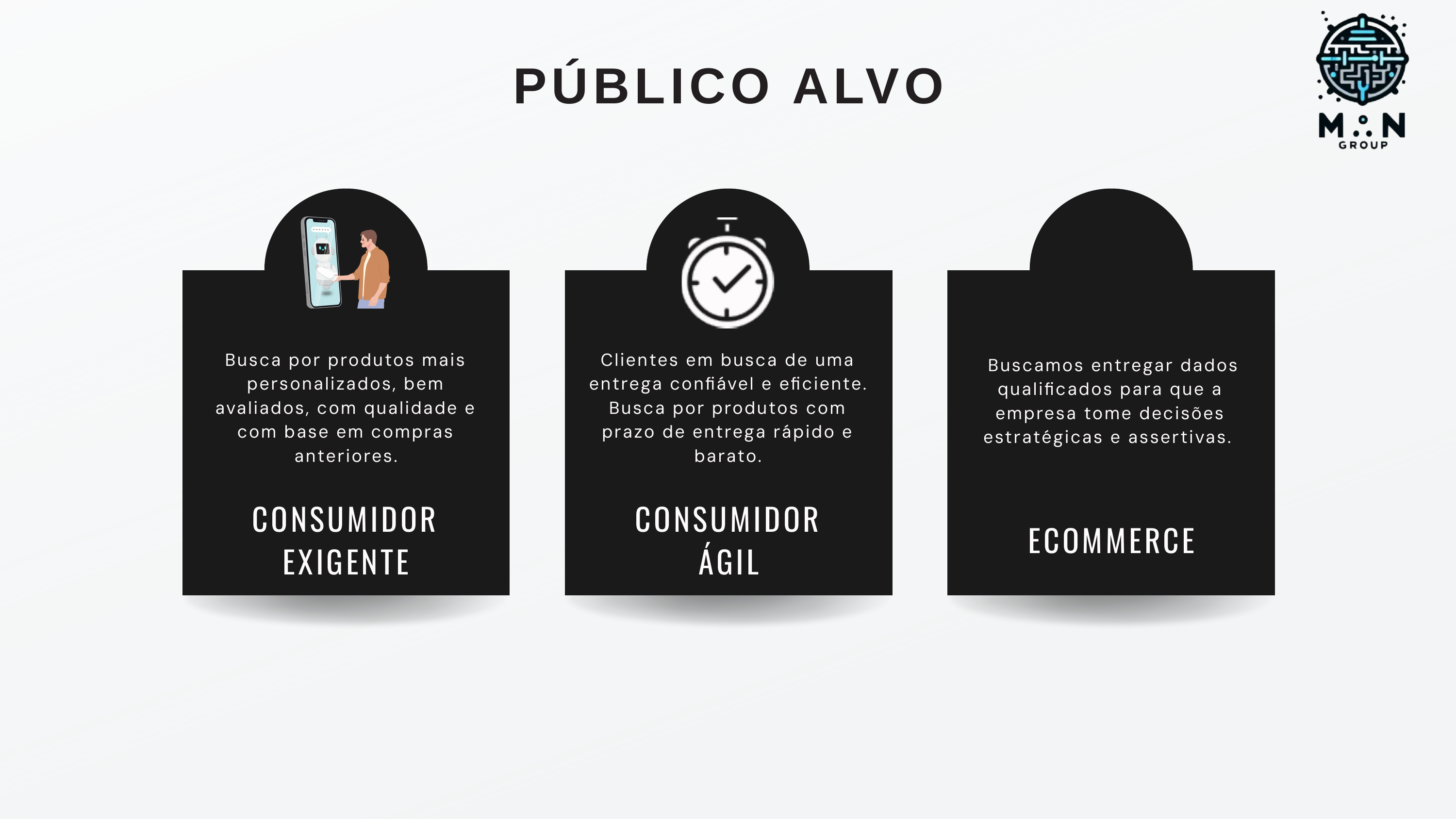

PÚBLICO ALVO

Busca por produtos mais personalizados, bem avaliados, com qualidade e com base em compras anteriores.
Clientes em busca de uma entrega confiável e eficiente.
Busca por produtos com prazo de entrega rápido e barato.
 Buscamos entregar dados qualificados para que a empresa tome decisões estratégicas e assertivas.
CONSUMIDOR EXIGENTE
CONSUMIDOR ÁGIL
ECOMMERCE